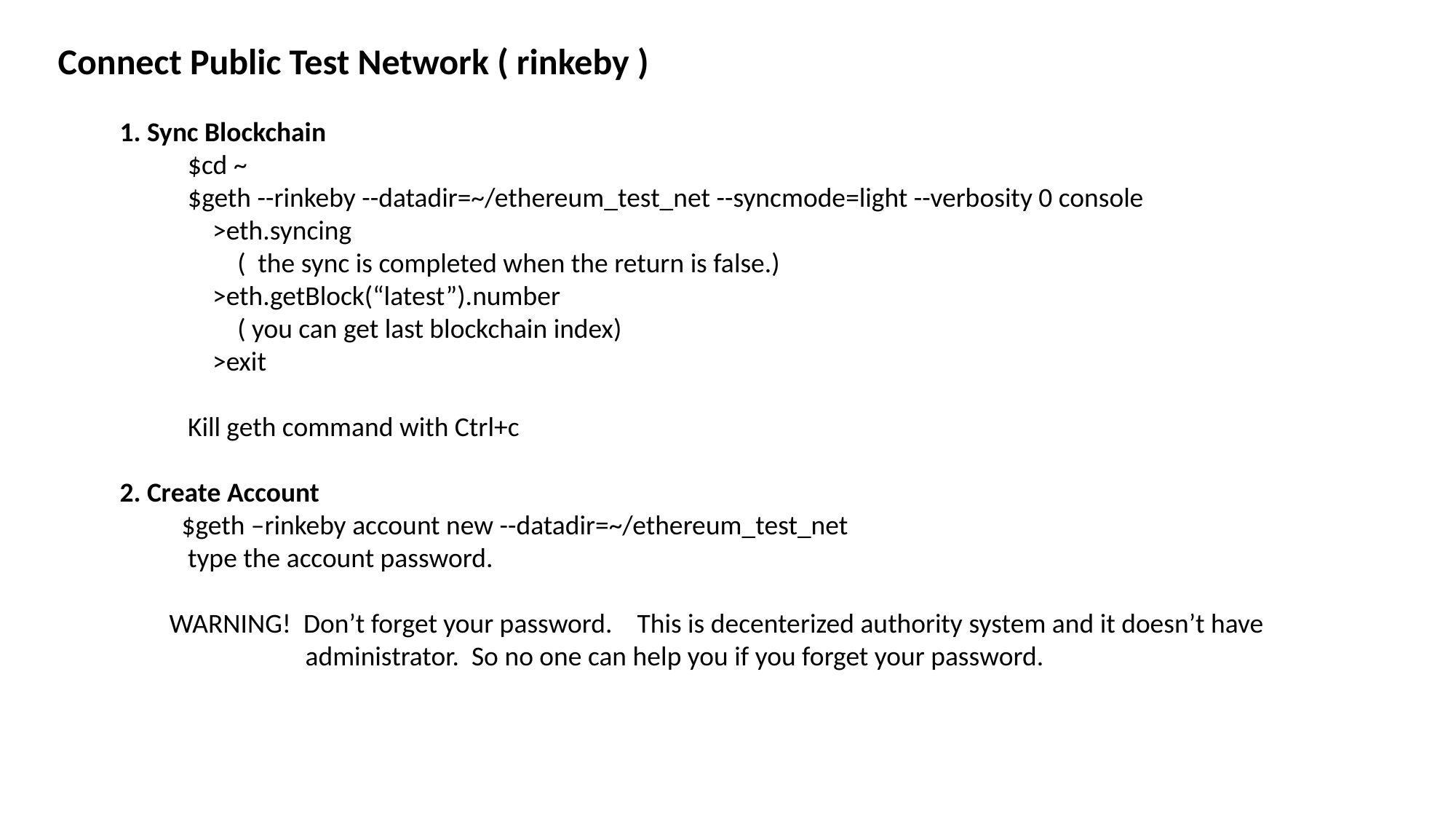

Connect Public Test Network ( rinkeby )

          1. Sync Blockchain
                     $cd ~
                     $geth --rinkeby --datadir=~/ethereum_test_net --syncmode=light --verbosity 0 console
                         >eth.syncing
                             (  the sync is completed when the return is false.)
                         >eth.getBlock(“latest”).number
                             ( you can get last blockchain index)
                         >exit

                     Kill geth command with Ctrl+c

          2. Create Account
                    $geth –rinkeby account new --datadir=~/ethereum_test_net
                     type the account password.

                  WARNING!  Don’t forget your password.    This is decenterized authority system and it doesn’t have
                                        administrator.  So no one can help you if you forget your password.